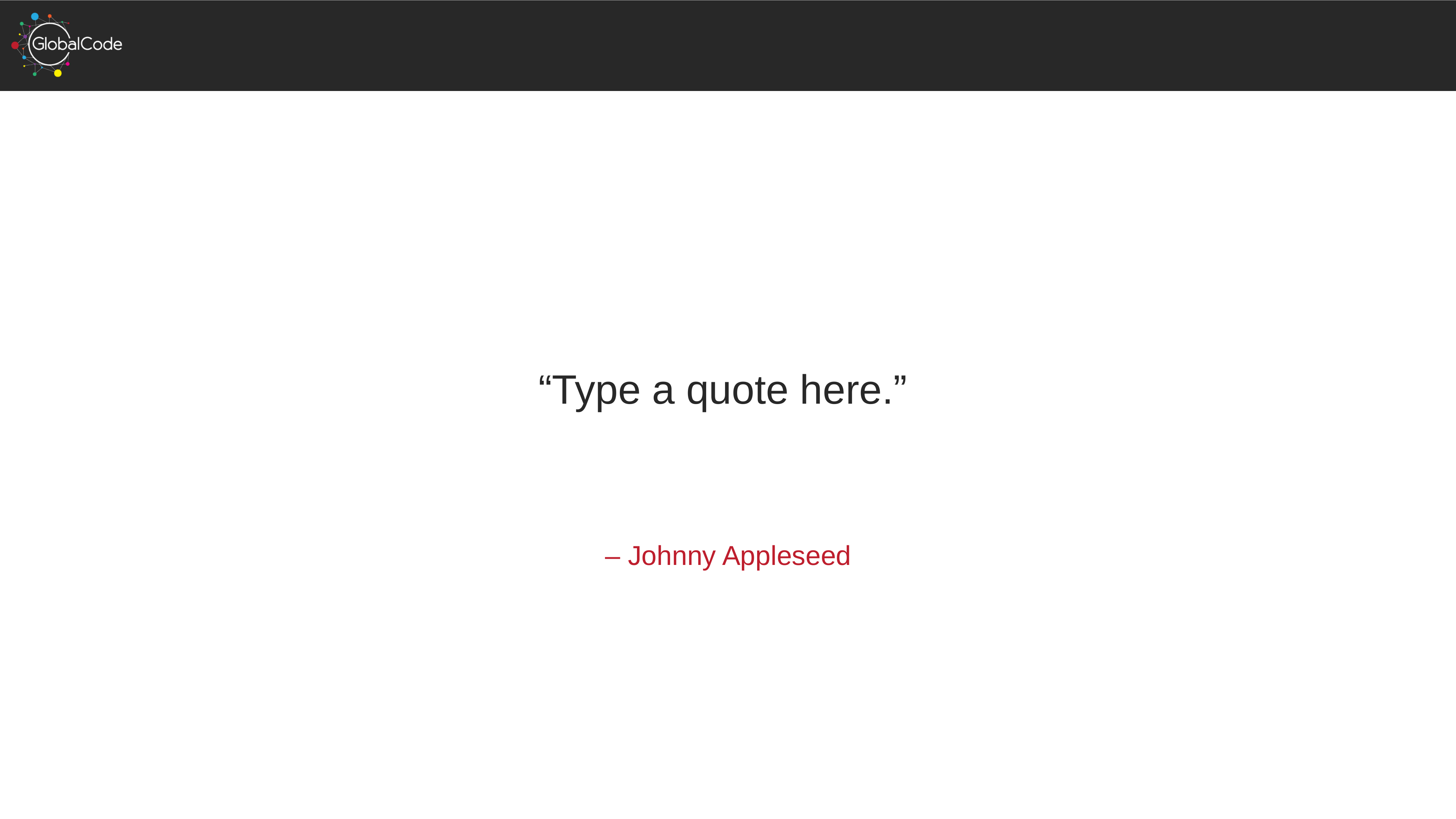

#
“Type a quote here.”
– Johnny Appleseed